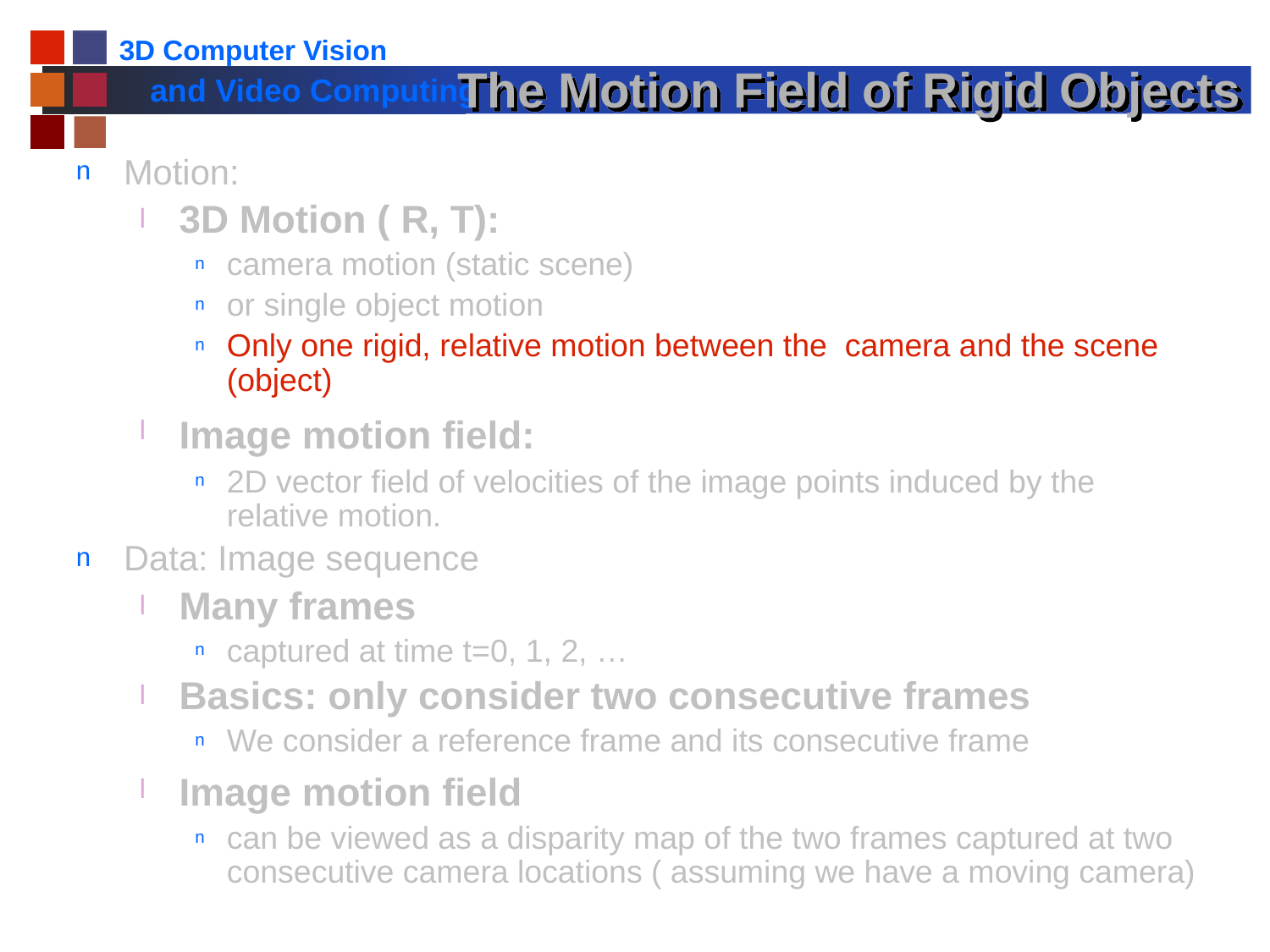

# The Motion Field of Rigid Objects
Motion:
3D Motion ( R, T):
camera motion (static scene)
or single object motion
Only one rigid, relative motion between the  camera and the scene (object)
Image motion field:
2D vector field of velocities of the image points induced by the relative motion.
Data: Image sequence
Many frames
captured at time t=0, 1, 2, …
Basics: only consider two consecutive frames
We consider a reference frame and its consecutive frame
Image motion field
can be viewed as a disparity map of the two frames captured at two consecutive camera locations ( assuming we have a moving camera)